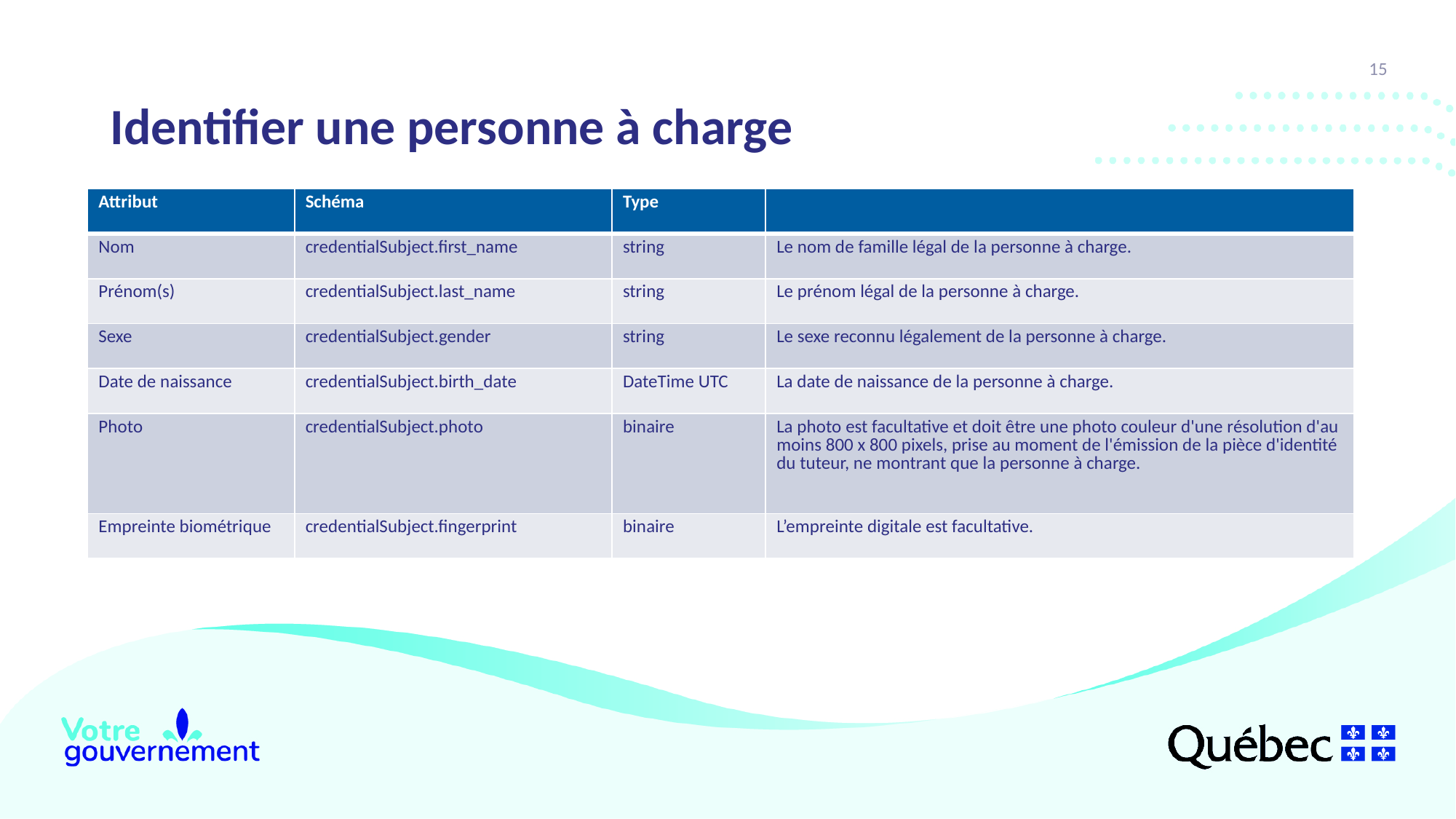

15
# Identifier une personne à charge
| Attribut | Schéma | Type |  |
| --- | --- | --- | --- |
| Nom | credentialSubject.first\_name | string | Le nom de famille légal de la personne à charge. |
| Prénom(s) | credentialSubject.last\_name | string | Le prénom légal de la personne à charge. |
| Sexe | credentialSubject.gender | string | Le sexe reconnu légalement de la personne à charge. |
| Date de naissance | credentialSubject.birth\_date | DateTime UTC | La date de naissance de la personne à charge. |
| Photo | credentialSubject.photo | binaire | La photo est facultative et doit être une photo couleur d'une résolution d'au moins 800 x 800 pixels, prise au moment de l'émission de la pièce d'identité du tuteur, ne montrant que la personne à charge. |
| Empreinte biométrique | credentialSubject.fingerprint | binaire | L’empreinte digitale est facultative. |